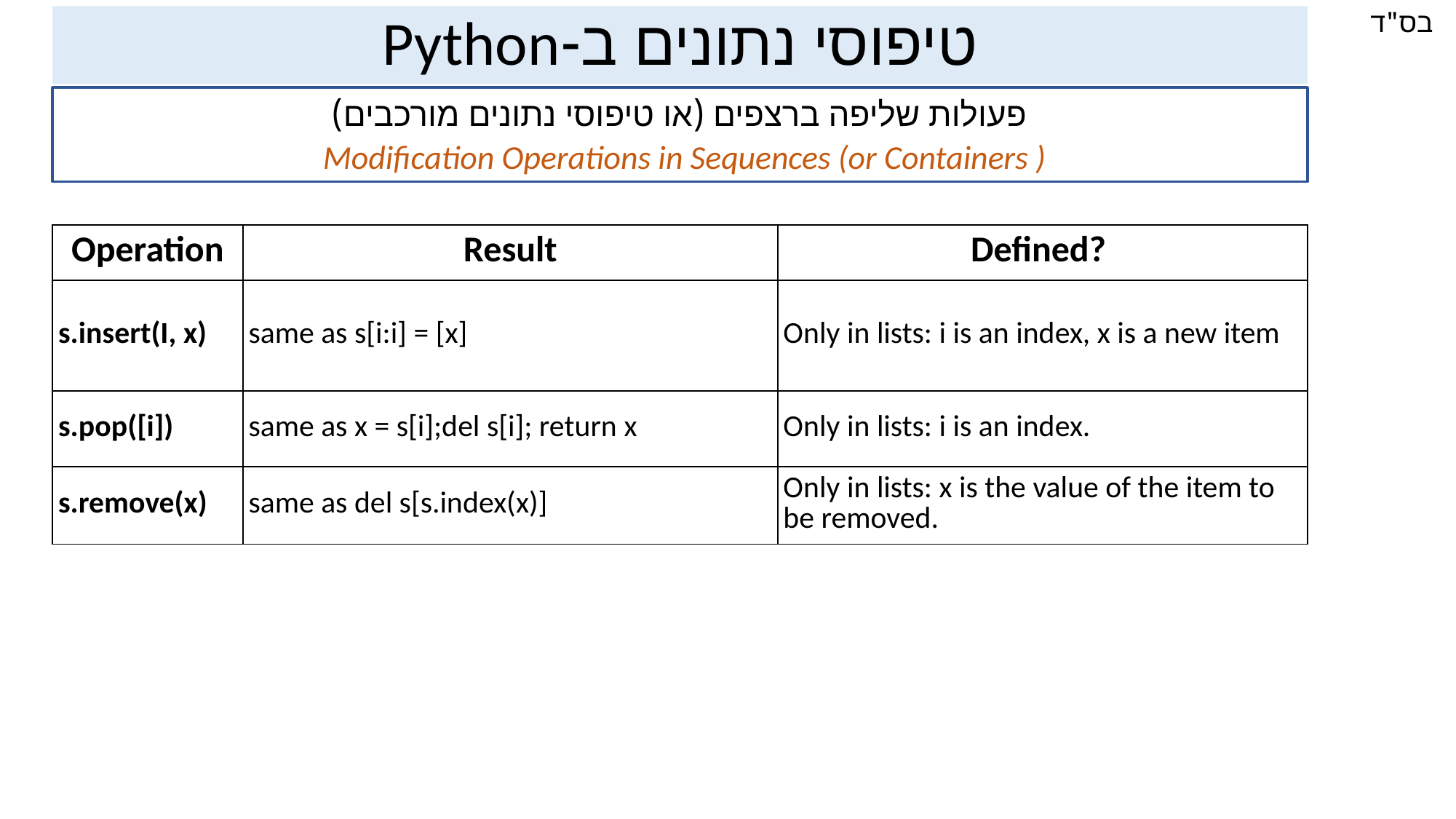

טיפוסי נתונים ב-Python
פעולות שליפה ברצפים (או טיפוסי נתונים מורכבים)
Modification Operations in Sequences (or Containers )
| Operation | Result | Defined? |
| --- | --- | --- |
| s.insert(I, x) | same as s[i:i] = [x] | Only in lists: i is an index, x is a new item |
| s.pop([i]) | same as x = s[i];del s[i]; return x | Only in lists: i is an index. |
| s.remove(x) | same as del s[s.index(x)] | Only in lists: x is the value of the item to be removed. |